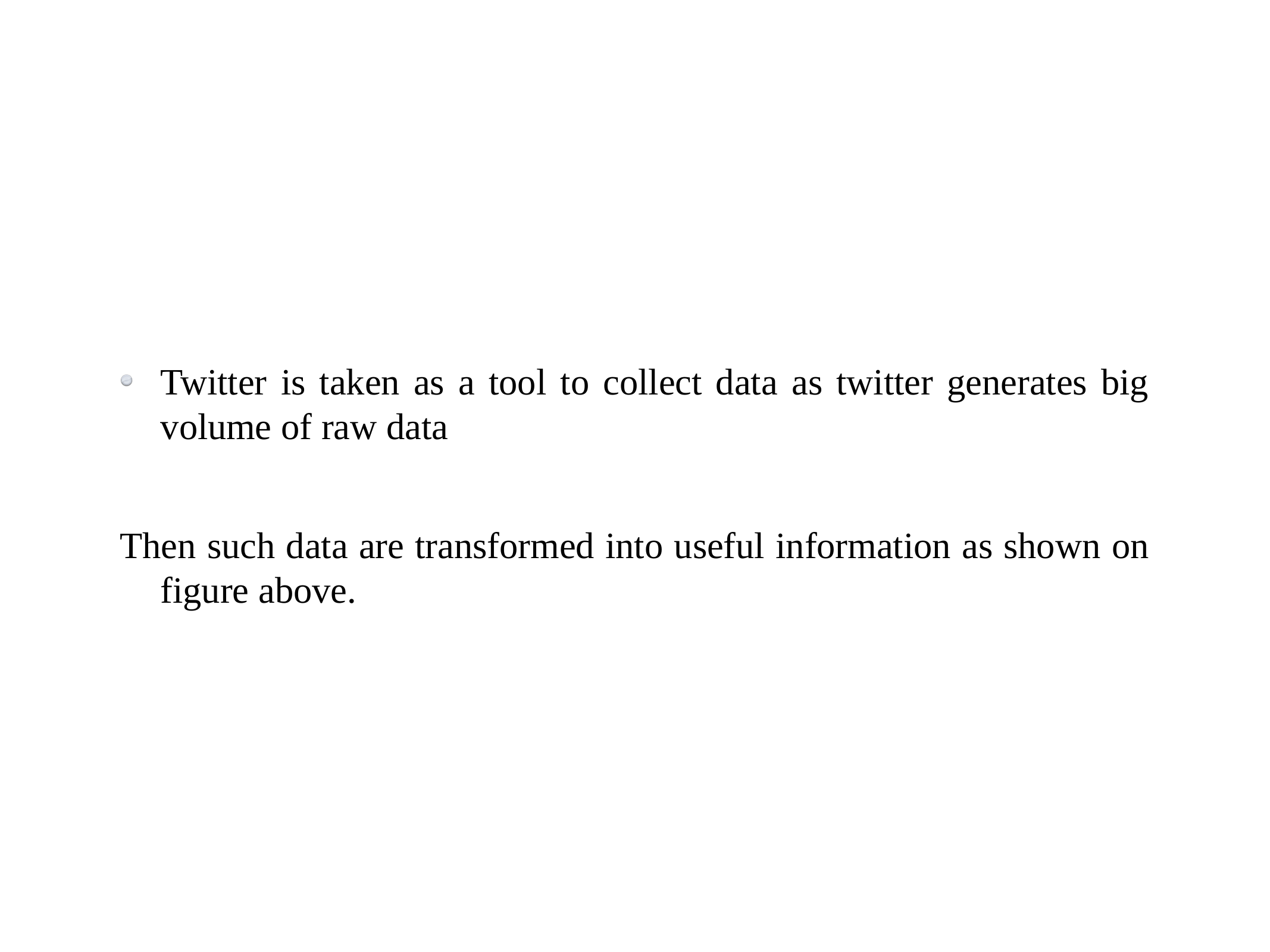

# Twitter is taken as a tool to collect data as twitter generates big volume of raw data

Then such data are transformed into useful information as shown on figure above.

12